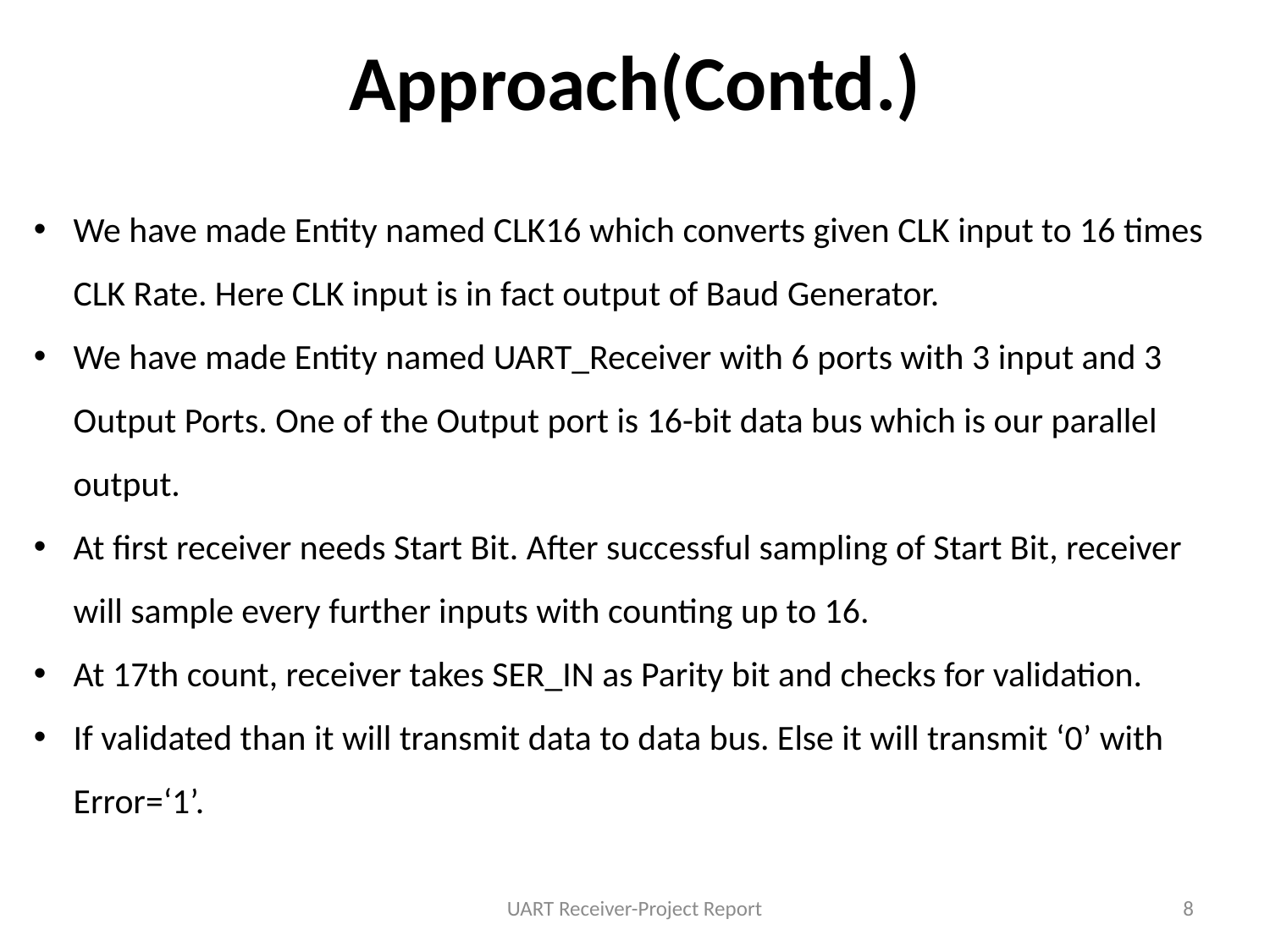

Approach(Contd.)
We have made Entity named CLK16 which converts given CLK input to 16 times CLK Rate. Here CLK input is in fact output of Baud Generator.
We have made Entity named UART_Receiver with 6 ports with 3 input and 3 Output Ports. One of the Output port is 16-bit data bus which is our parallel output.
At first receiver needs Start Bit. After successful sampling of Start Bit, receiver will sample every further inputs with counting up to 16.
At 17th count, receiver takes SER_IN as Parity bit and checks for validation.
If validated than it will transmit data to data bus. Else it will transmit ‘0’ with Error=‘1’.
UART Receiver-Project Report
8